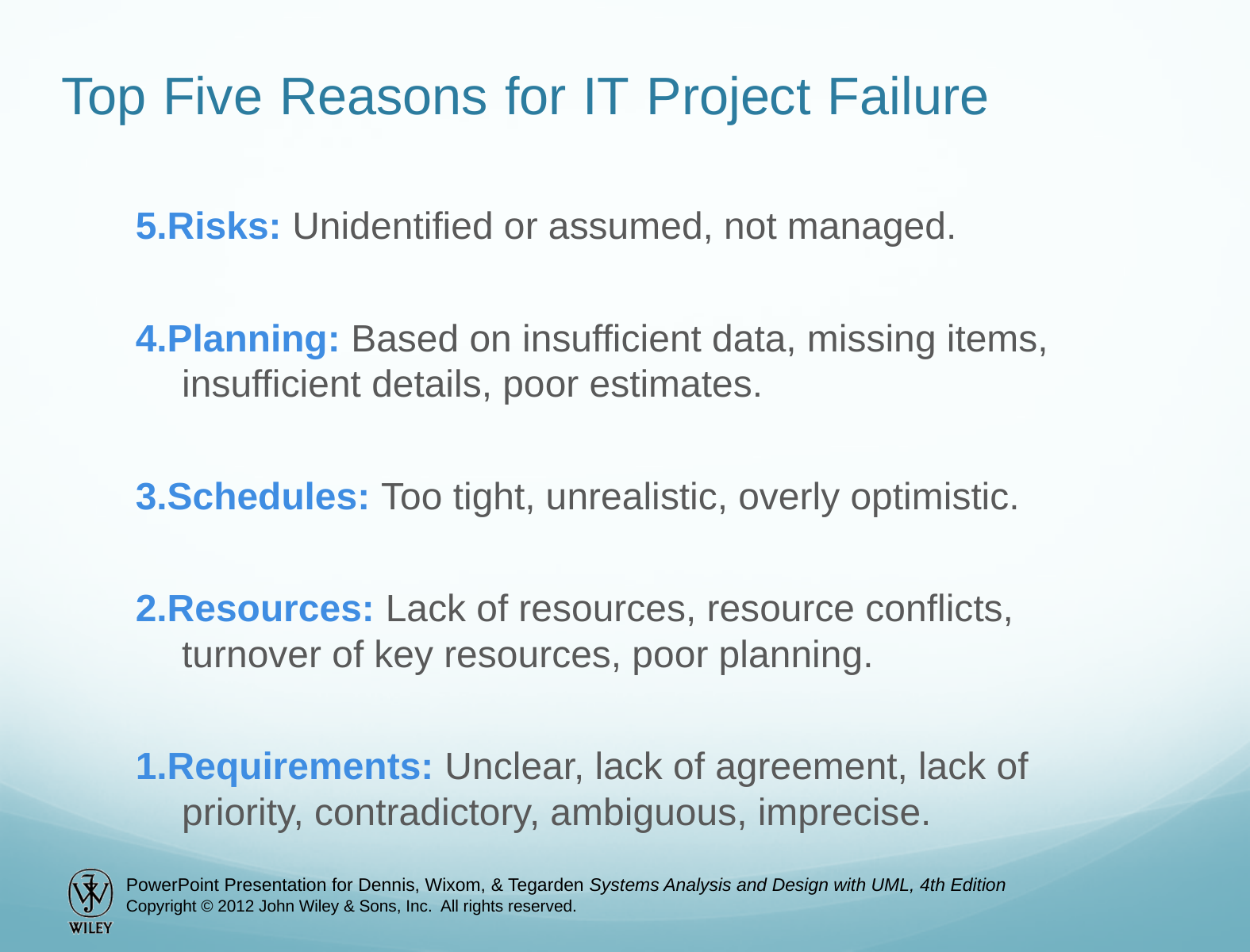

Top Five Reasons for IT Project Failure
#

5.Risks: Unidentified or assumed, not managed.

4.Planning: Based on insufficient data, missing items, insufficient details, poor estimates.

3.Schedules: Too tight, unrealistic, overly optimistic.

2.Resources: Lack of resources, resource conflicts, turnover of key resources, poor planning.

1.Requirements: Unclear, lack of agreement, lack of priority, contradictory, ambiguous, imprecise.

The System Analyst is the key person